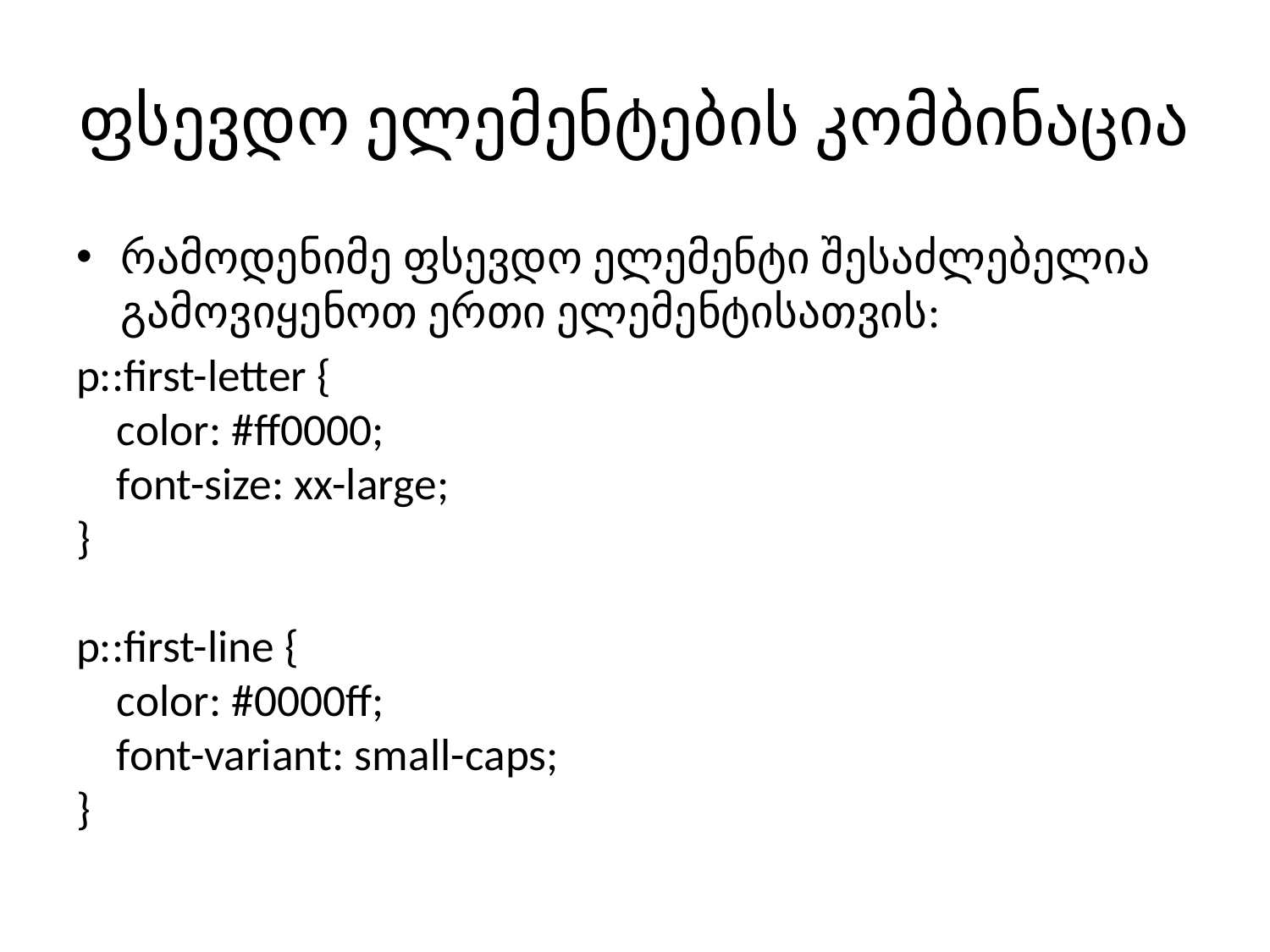

# ფსევდო ელემენტების კომბინაცია
რამოდენიმე ფსევდო ელემენტი შესაძლებელია გამოვიყენოთ ერთი ელემენტისათვის:
p::first-letter {
    color: #ff0000;
    font-size: xx-large;
}
p::first-line {
    color: #0000ff;
    font-variant: small-caps;
}